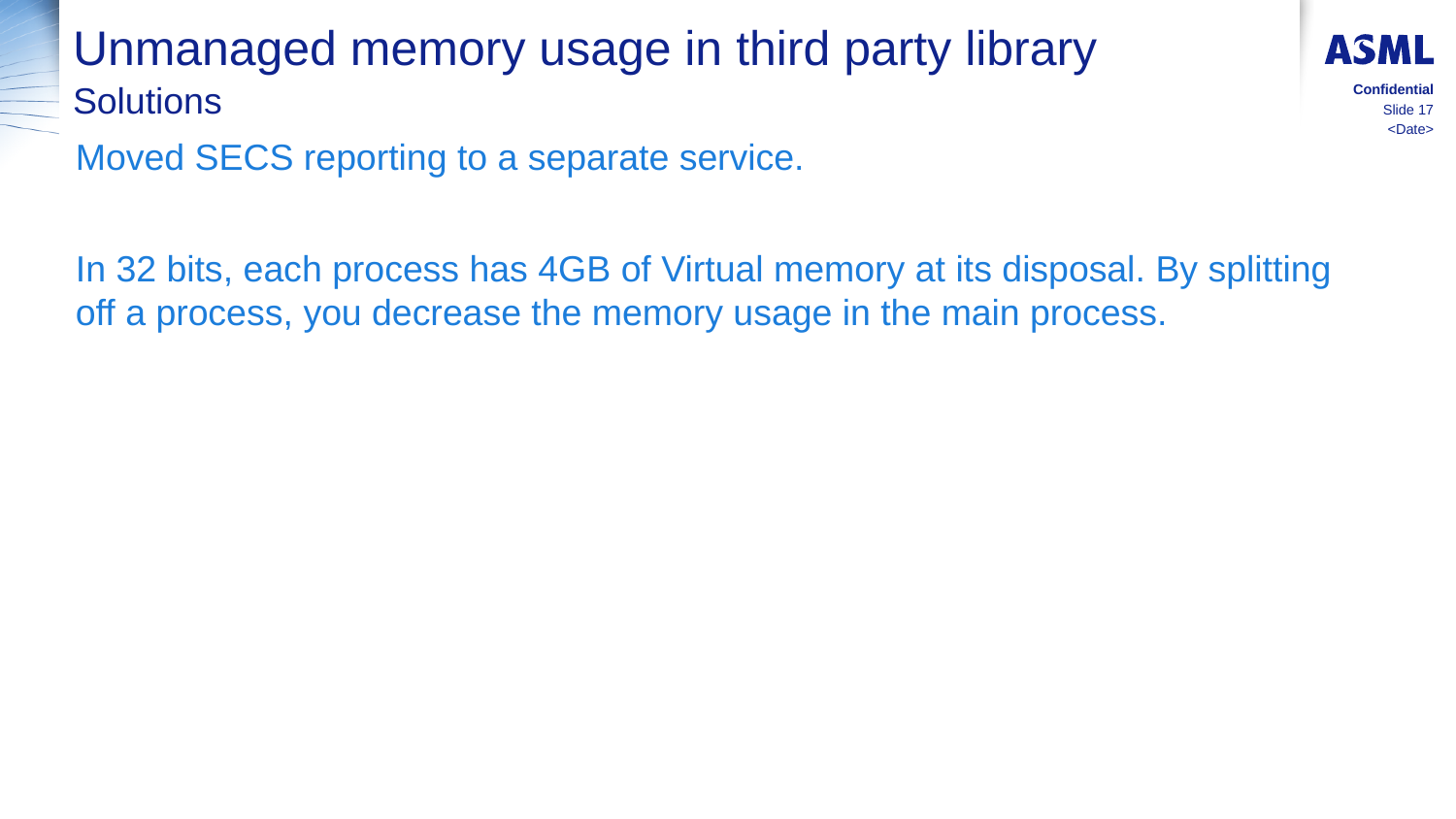

# Unmanaged memory usage in third party library
Solutions
Confidential
Slide 17
<Date>
Moved SECS reporting to a separate service.

In 32 bits, each process has 4GB of Virtual memory at its disposal. By splitting off a process, you decrease the memory usage in the main process.